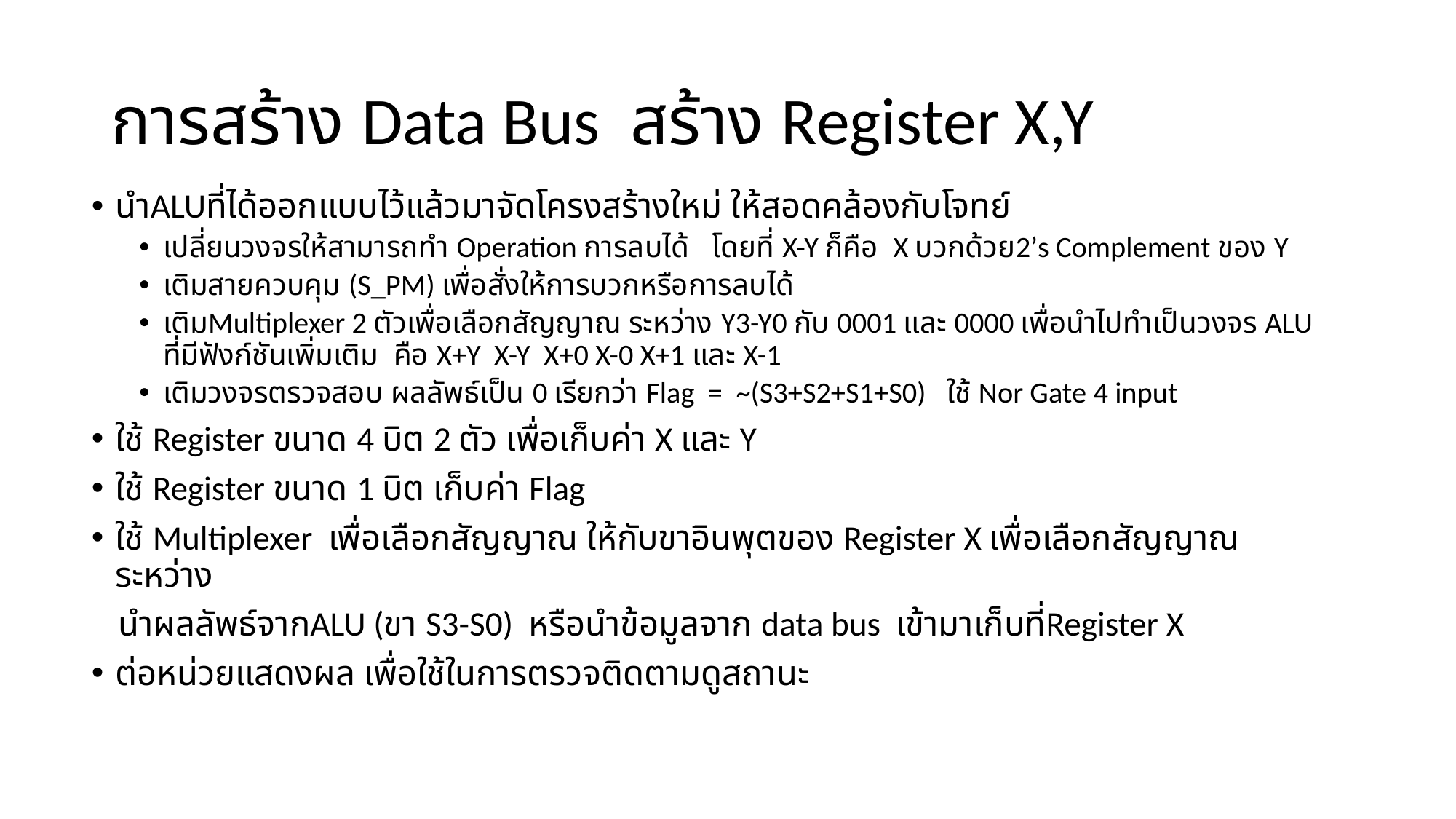

# การสร้าง Data Bus  สร้าง Register X,Y
นำALUที่ได้ออกแบบไว้แล้วมาจัดโครงสร้างใหม่ ให้สอดคล้องกับโจทย์
เปลี่ยนวงจรให้สามารถทำ Operation การลบได้   โดยที่ X-Y ก็คือ  X บวกด้วย2’s Complement ของ Y
เติมสายควบคุม (S_PM) เพื่อสั่งให้การบวกหรือการลบได้
เติมMultiplexer 2 ตัวเพื่อเลือกสัญญาณ ระหว่าง Y3-Y0 กับ 0001 และ 0000 เพื่อนำไปทำเป็นวงจร ALU ที่มีฟังก์ชันเพิ่มเติม  คือ X+Y  X-Y  X+0 X-0 X+1 และ X-1
เติมวงจรตรวจสอบ ผลลัพธ์เป็น 0 เรียกว่า Flag  =  ~(S3+S2+S1+S0)   ใช้ Nor Gate 4 input
ใช้ Register ขนาด 4 บิต 2 ตัว เพื่อเก็บค่า X และ Y
ใช้ Register ขนาด 1 บิต เก็บค่า Flag
ใช้ Multiplexer  เพื่อเลือกสัญญาณ ให้กับขาอินพุตของ Register X เพื่อเลือกสัญญาณระหว่าง
   นำผลลัพธ์จากALU (ขา S3-S0)  หรือนำข้อมูลจาก data bus  เข้ามาเก็บที่Register X
ต่อหน่วยแสดงผล เพื่อใช้ในการตรวจติดตามดูสถานะ